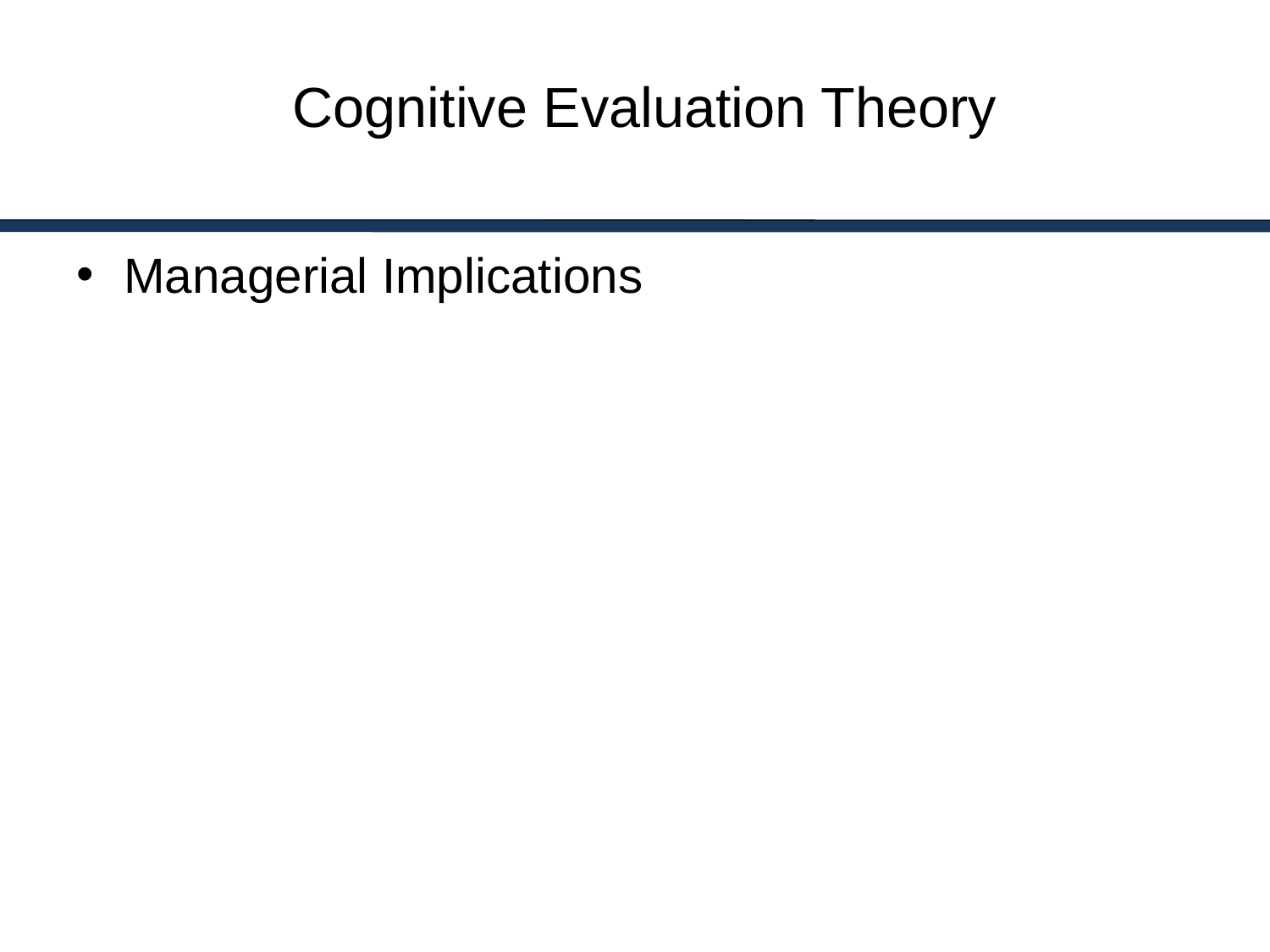

# Cognitive Evaluation Theory
Managerial Implications

7-23